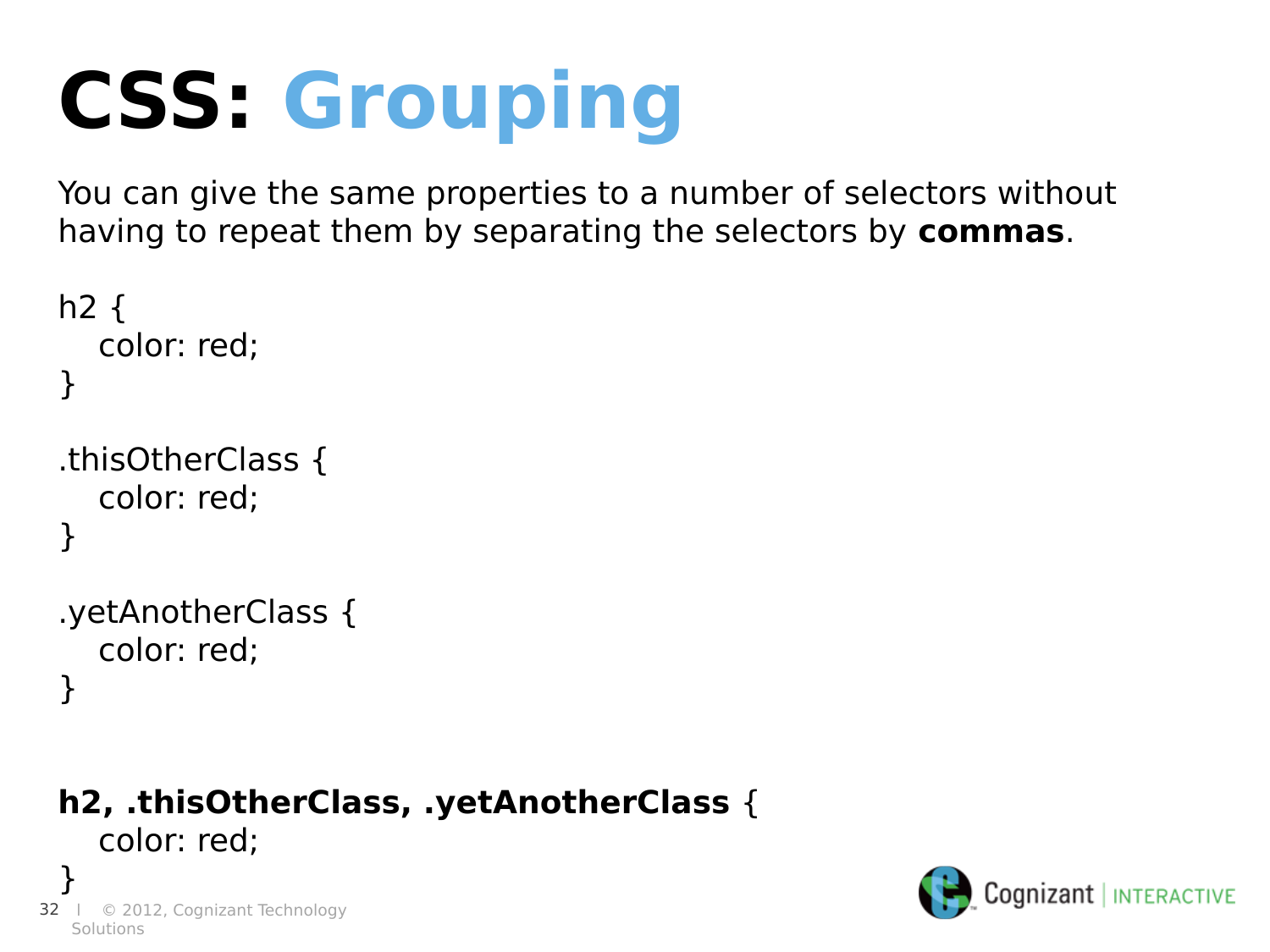

CSS: Grouping
You can give the same properties to a number of selectors without having to repeat them by separating the selectors by commas.

h2 {
    color: red;
}
.thisOtherClass {
    color: red;
}
.yetAnotherClass {
    color: red;
}

h2, .thisOtherClass, .yetAnotherClass {
    color: red;
}